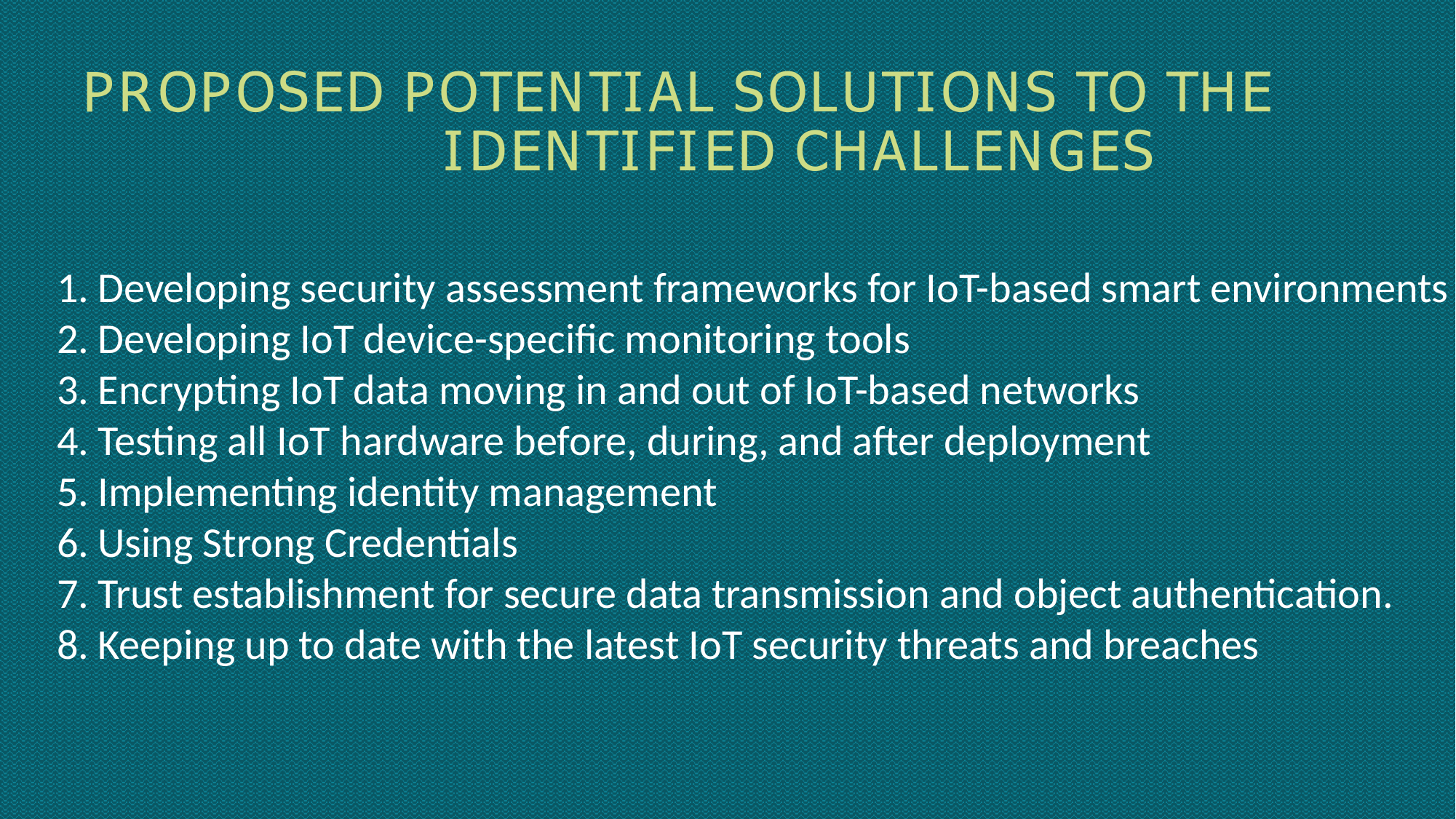

# PROPOSED POTENTIAL SOLUTIONS TO THE IDENTIFIED CHALLENGES
Developing security assessment frameworks for IoT-based smart environments
Developing IoT device-specific monitoring tools
Encrypting IoT data moving in and out of IoT-based networks
Testing all IoT hardware before, during, and after deployment
Implementing identity management
Using Strong Credentials
Trust establishment for secure data transmission and object authentication.
Keeping up to date with the latest IoT security threats and breaches